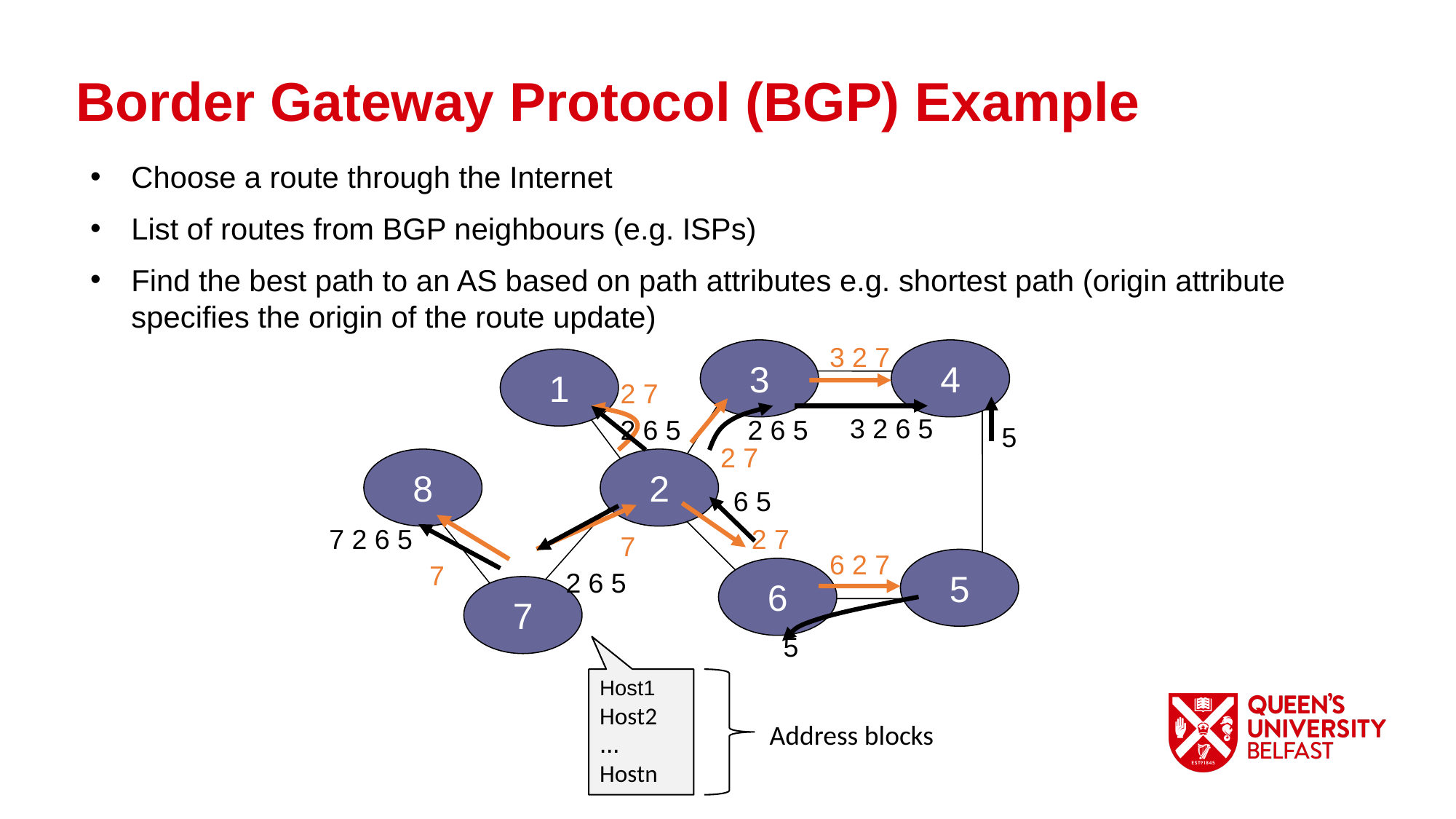

Border Gateway Protocol (BGP) Example
Choose a route through the Internet
List of routes from BGP neighbours (e.g. ISPs)
Find the best path to an AS based on path attributes e.g. shortest path (origin attribute specifies the origin of the route update)

3 2 7

6 2 7

3
4
1

2 7

2 7

2 7

5

5

2 6 5
2 6 5

2 6 5

3 2 6 5
7 2 6 5

8
2
6 5

7
7

5
6
7

Host1
Host2
…
Hostn
Address blocks